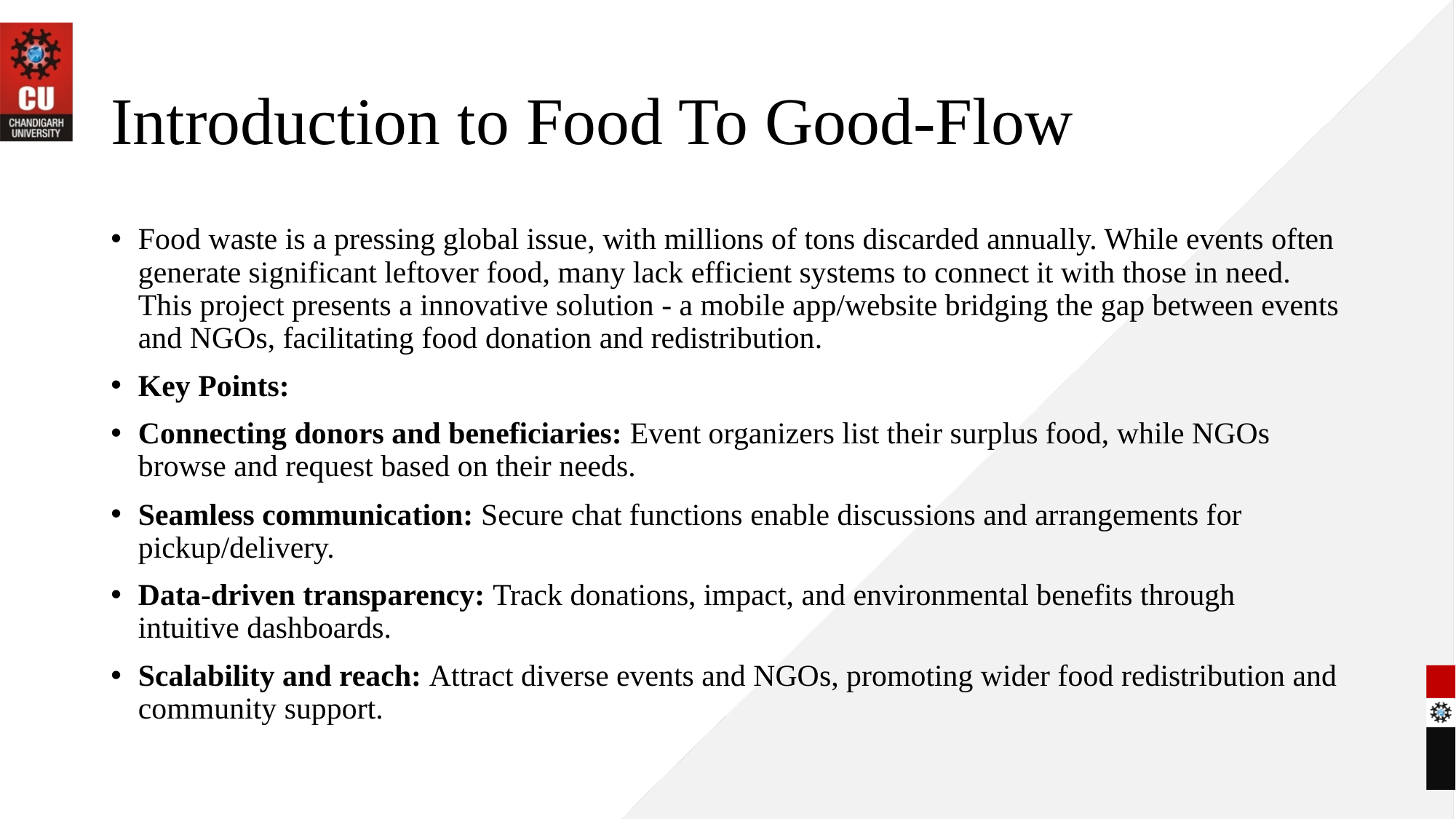

# Introduction to Food To Good-Flow
Food waste is a pressing global issue, with millions of tons discarded annually. While events often generate significant leftover food, many lack efficient systems to connect it with those in need. This project presents a innovative solution - a mobile app/website bridging the gap between events and NGOs, facilitating food donation and redistribution.
Key Points:
Connecting donors and beneficiaries: Event organizers list their surplus food, while NGOs browse and request based on their needs.
Seamless communication: Secure chat functions enable discussions and arrangements for pickup/delivery.
Data-driven transparency: Track donations, impact, and environmental benefits through intuitive dashboards.
Scalability and reach: Attract diverse events and NGOs, promoting wider food redistribution and community support.

3